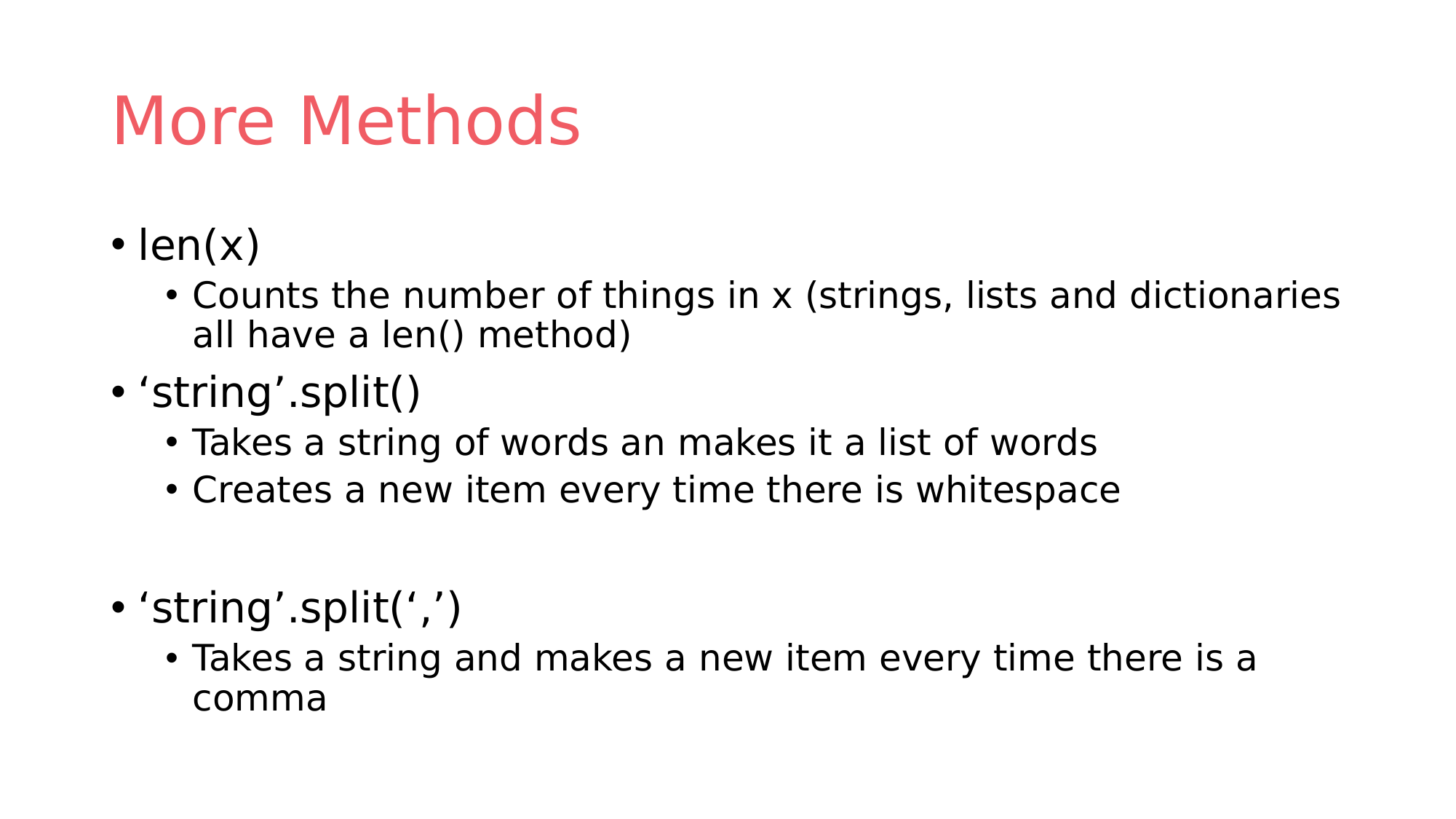

# More Methods
len(x)
Counts the number of things in x (strings, lists and dictionaries all have a len() method)
‘string’.split()
Takes a string of words an makes it a list of words
Creates a new item every time there is whitespace

‘string’.split(‘,’)
Takes a string and makes a new item every time there is a comma